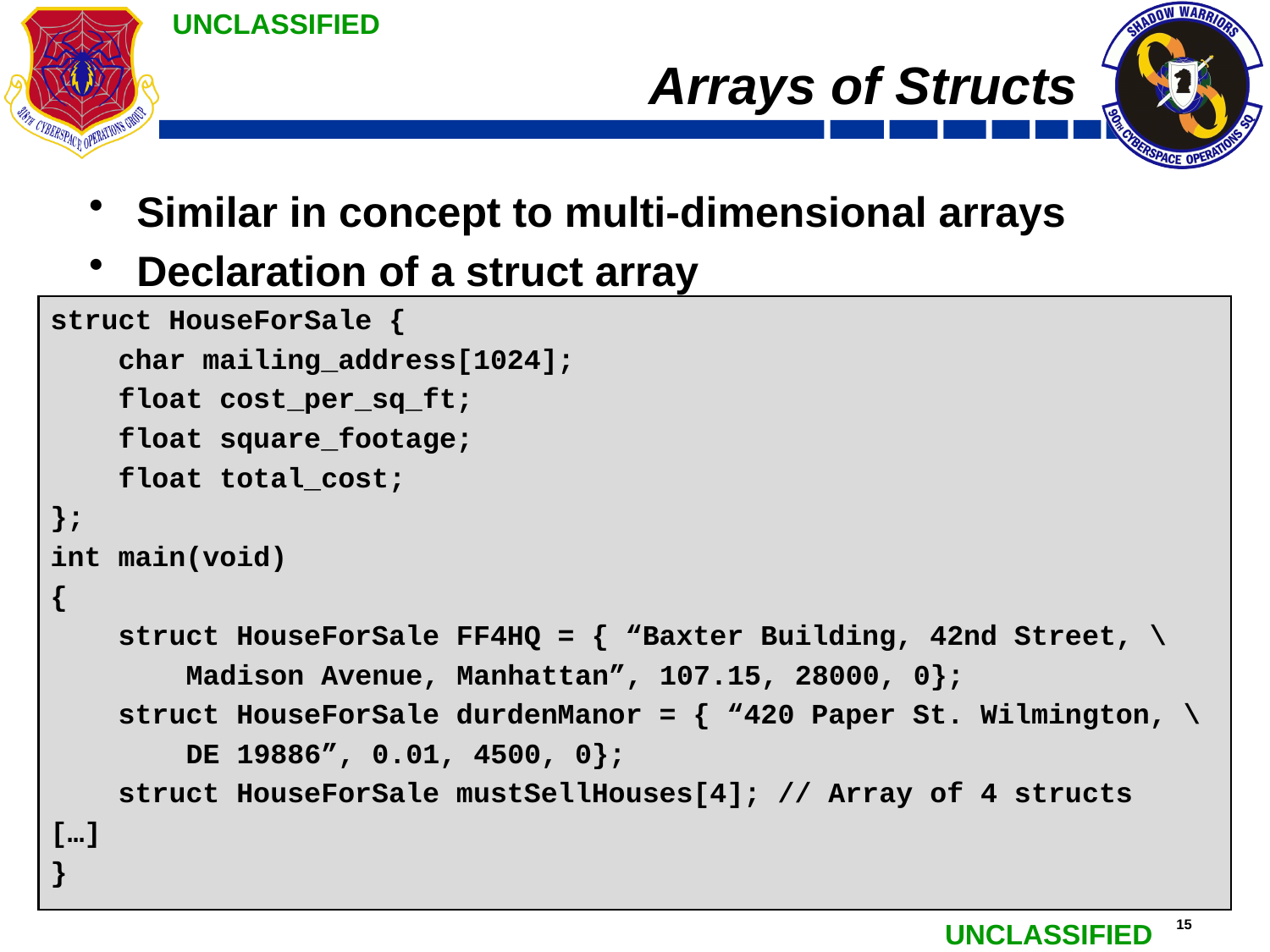

# Arrays of Structs
Similar in concept to multi-dimensional arrays
Declaration of a struct array
struct HouseForSale {
    char mailing_address[1024];
    float cost_per_sq_ft;
    float square_footage;
    float total_cost;
};
int main(void)
{
    struct HouseForSale FF4HQ = { “Baxter Building, 42nd Street, \
        Madison Avenue, Manhattan”, 107.15, 28000, 0};
    struct HouseForSale durdenManor = { “420 Paper St. Wilmington, \
        DE 19886”, 0.01, 4500, 0};
    struct HouseForSale mustSellHouses[4]; // Array of 4 structs
[…]
}